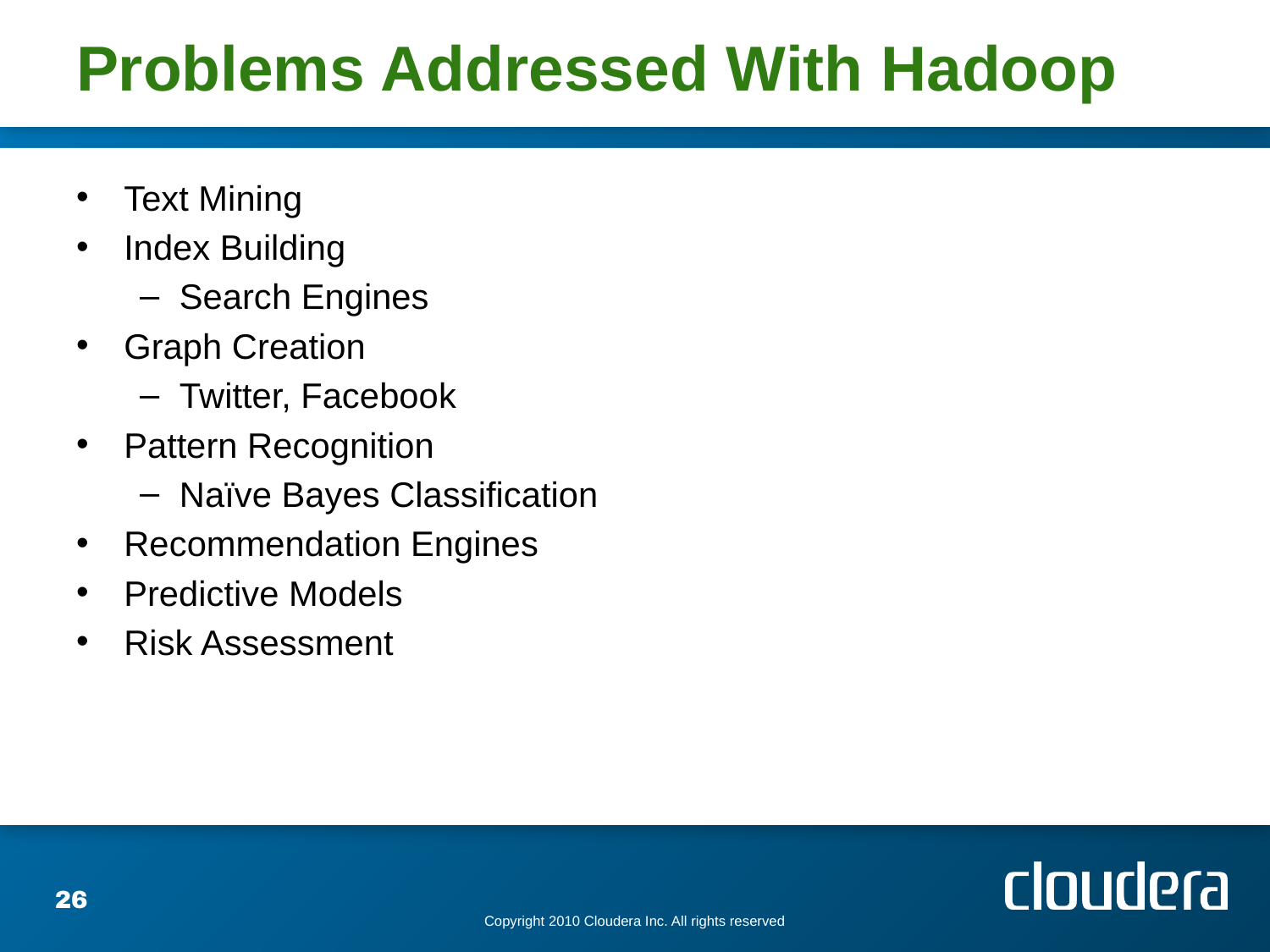

# Problems Addressed With Hadoop
Text Mining
Index Building
Search Engines
Graph Creation
Twitter, Facebook
Pattern Recognition
Naïve Bayes Classification
Recommendation Engines
Predictive Models
Risk Assessment

26
Copyright 2010 Cloudera Inc. All rights reserved